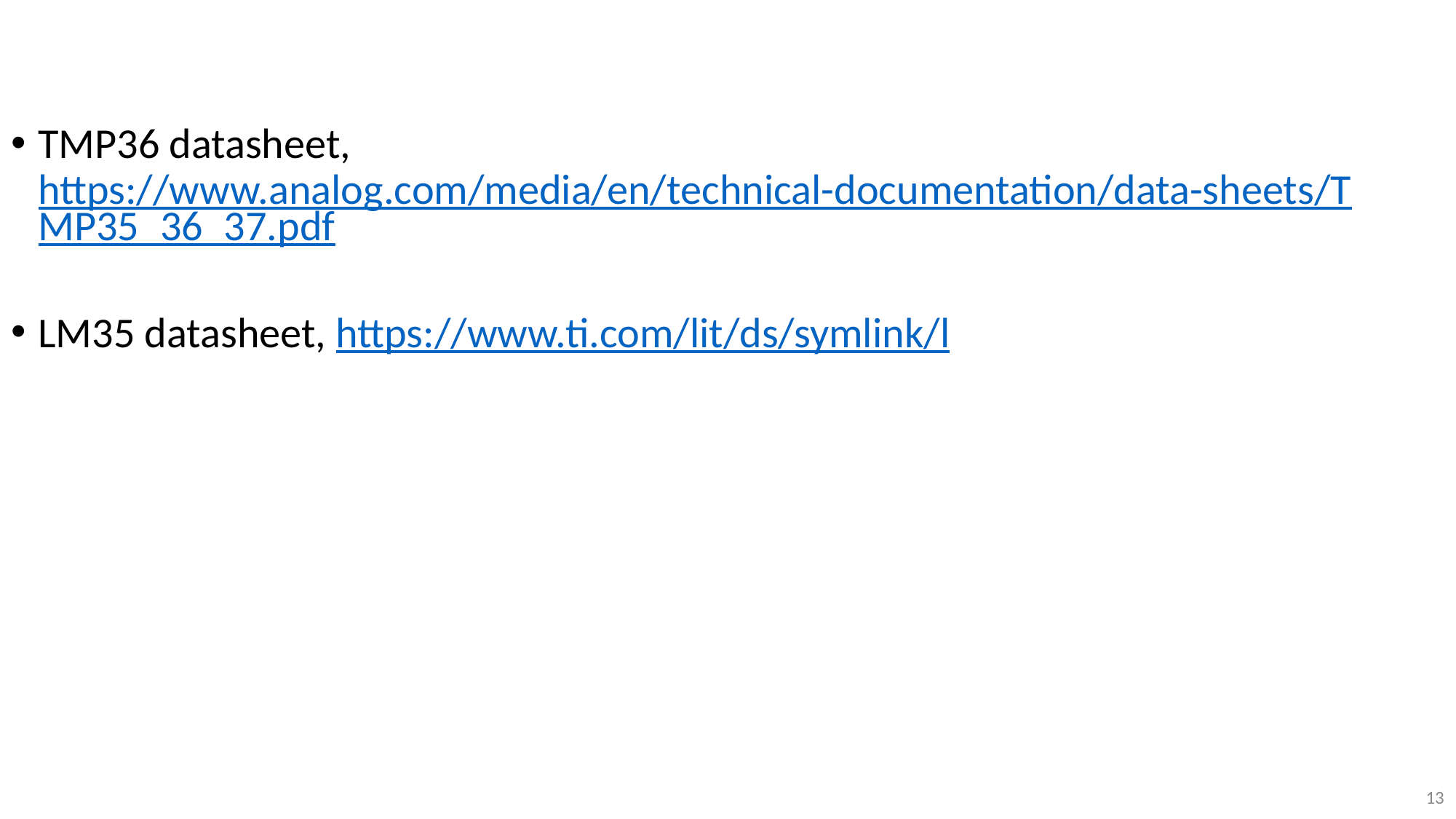

#
Bibliografía
TMP36 datasheet, https://www.analog.com/media/en/technical-documentation/data-sheets/TMP35_36_37.pdf
LM35 datasheet, https://www.ti.com/lit/ds/symlink/l

13